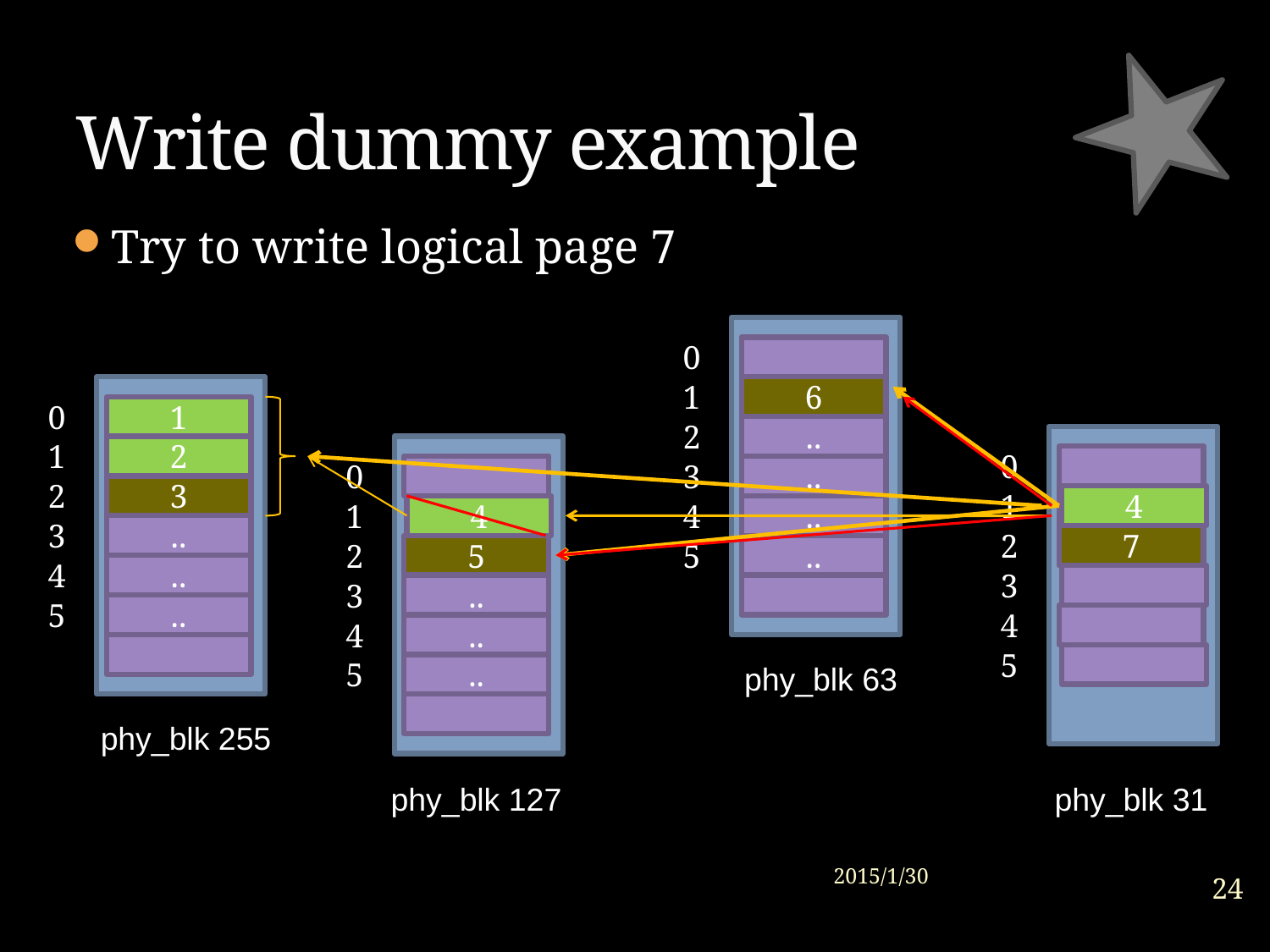

# Write dummy example
Try to write logical page 7

0

1
6
0
1

2
..

1
2

0

0

3
..
2
3
1

4
1
4
4
..
3
..
2

7
2
5
5
..
4
..
3

3
..

5
..
4

4
..

5

phy_blk 63
5
..

phy_blk 255
phy_blk 127
phy_blk 31
2015/1/30
24